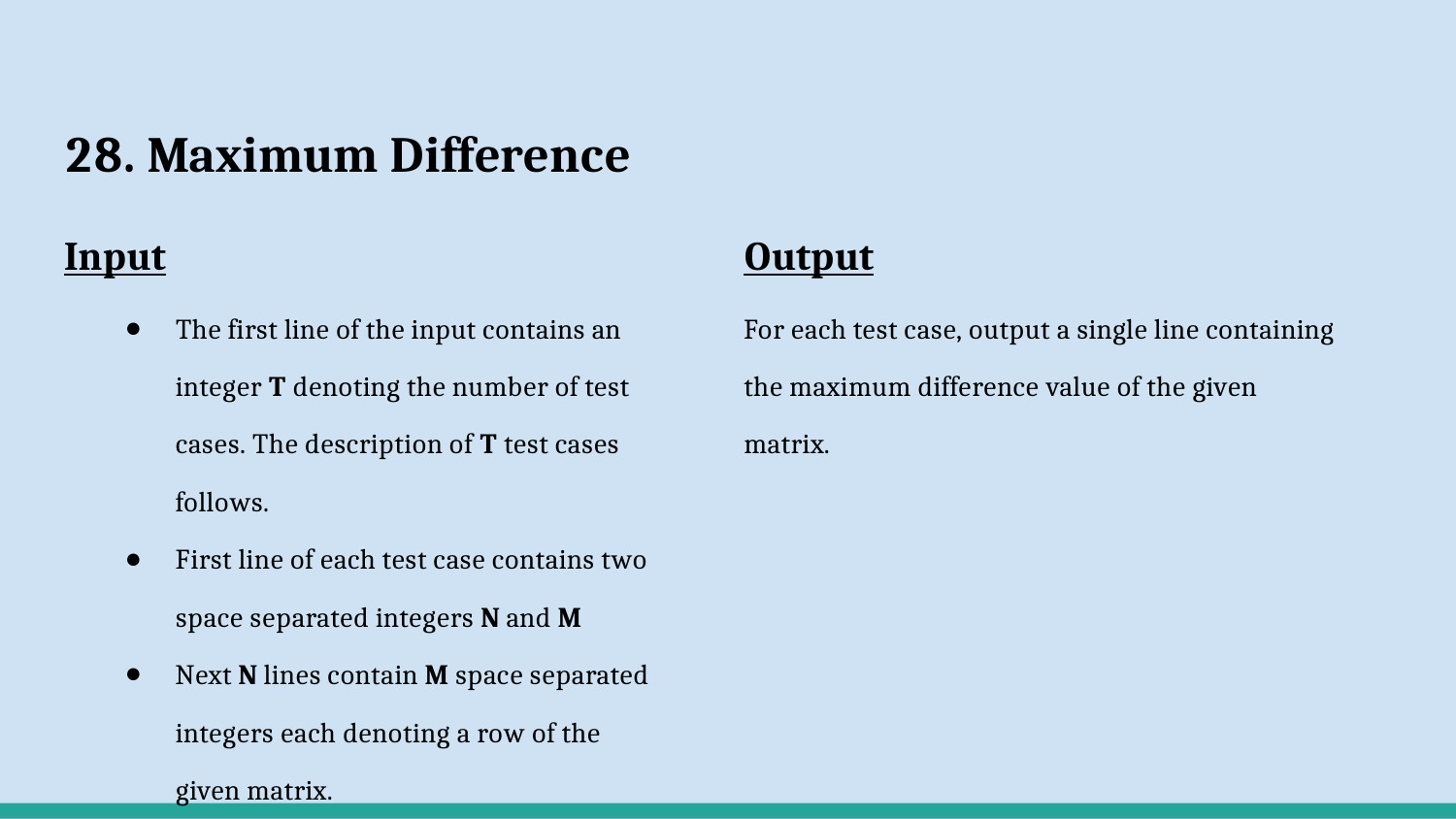

# 28. Maximum Difference

Input
The first line of the input contains an integer T denoting the number of test cases. The description of T test cases follows.
First line of each test case contains two space separated integers N and M
Next N lines contain M space separated integers each denoting a row of the given matrix.

Output
For each test case, output a single line containing the maximum difference value of the given matrix.